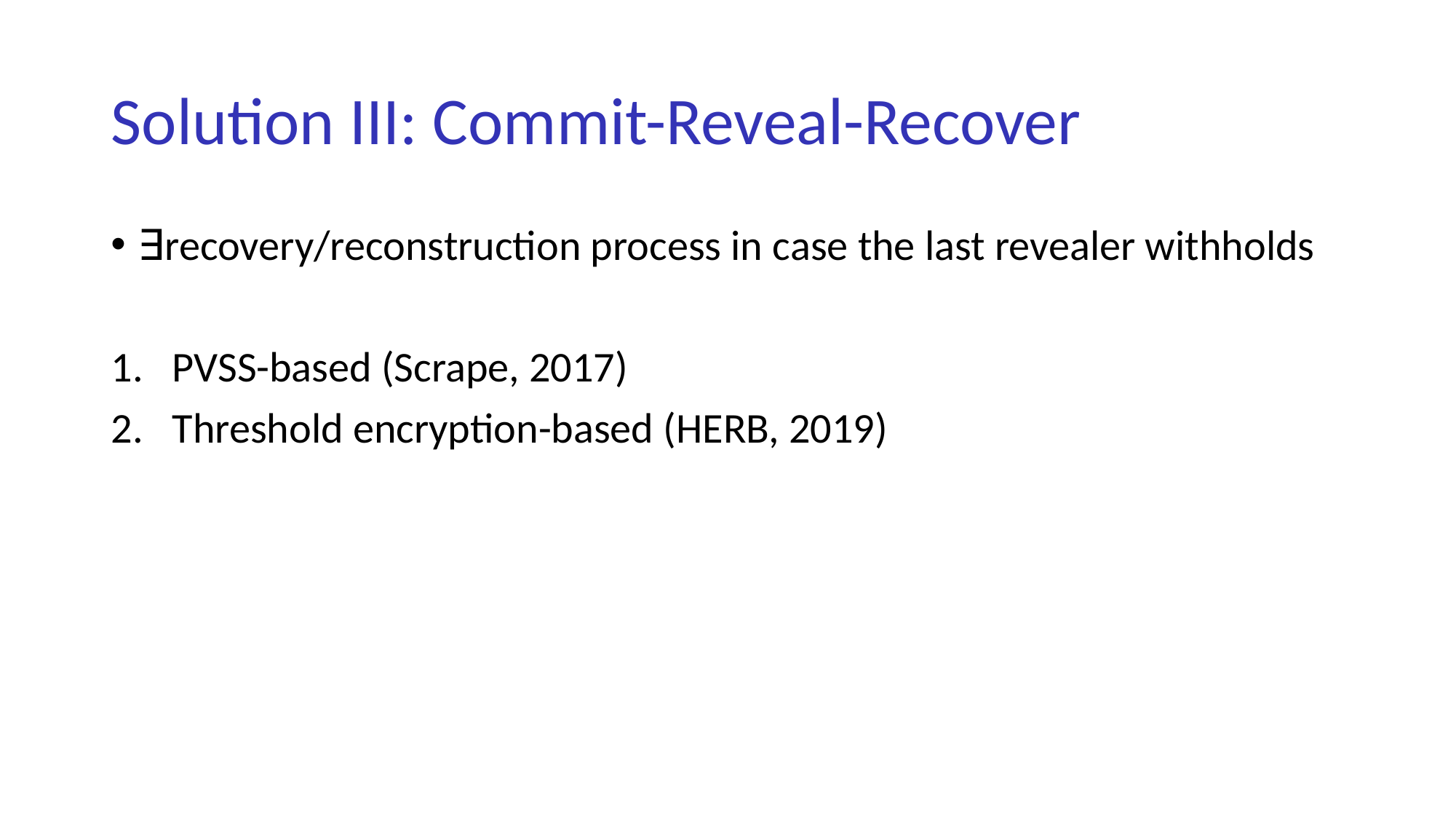

# Solution III: Commit-Reveal-Recover
∃recovery/reconstruction process in case the last revealer withholds

PVSS-based (Scrape, 2017)
Threshold encryption-based (HERB, 2019)